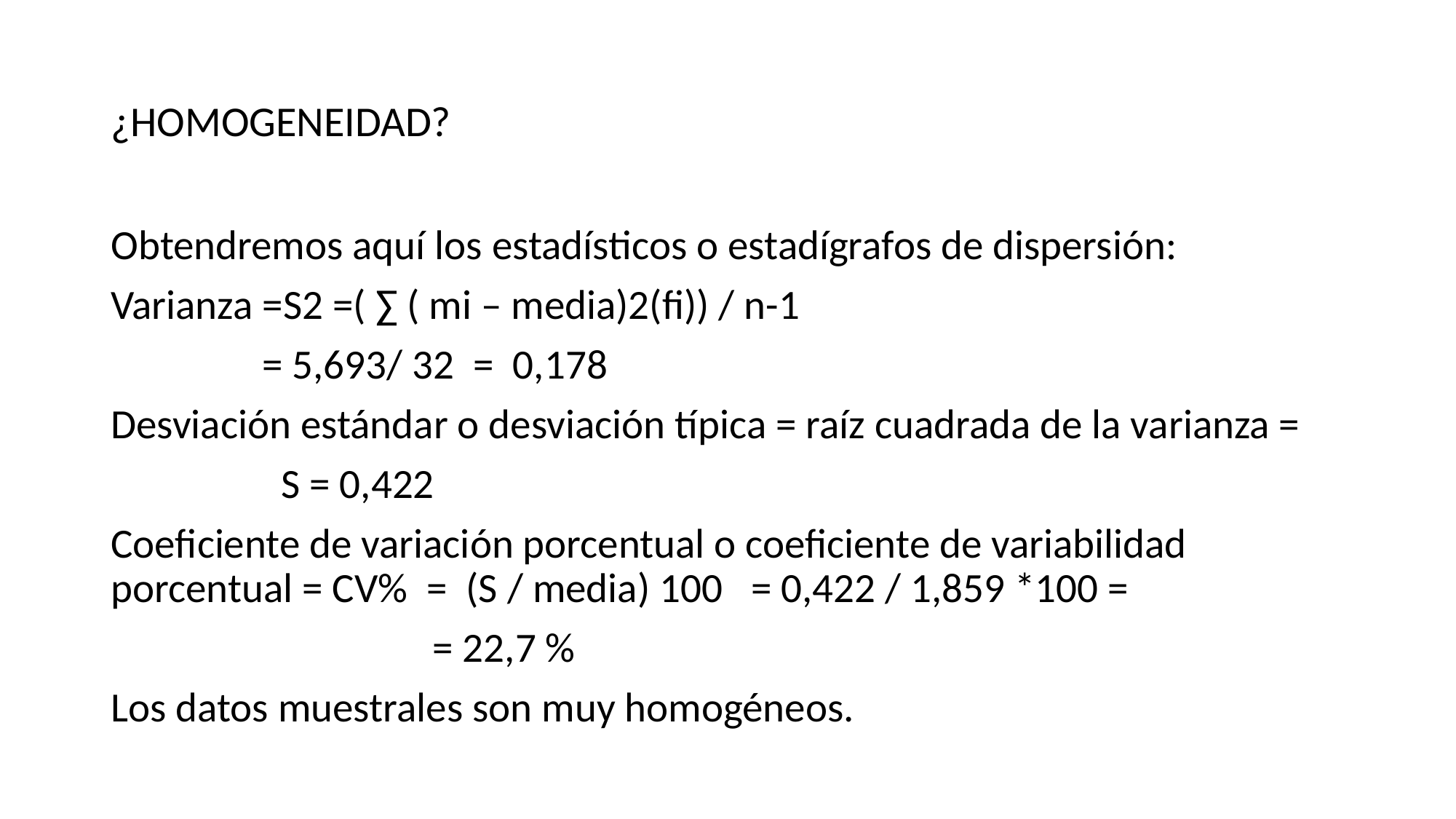

# ¿HOMOGENEIDAD?
Obtendremos aquí los estadísticos o estadígrafos de dispersión:
Varianza =S2 =( ∑ ( mi – media)2(fi)) / n-1
                = 5,693/ 32  =  0,178
Desviación estándar o desviación típica = raíz cuadrada de la varianza =
                  S = 0,422
Coeficiente de variación porcentual o coeficiente de variabilidad porcentual = CV%  =  (S / media) 100   = 0,422 / 1,859 *100 =
                                  = 22,7 %
Los datos muestrales son muy homogéneos.